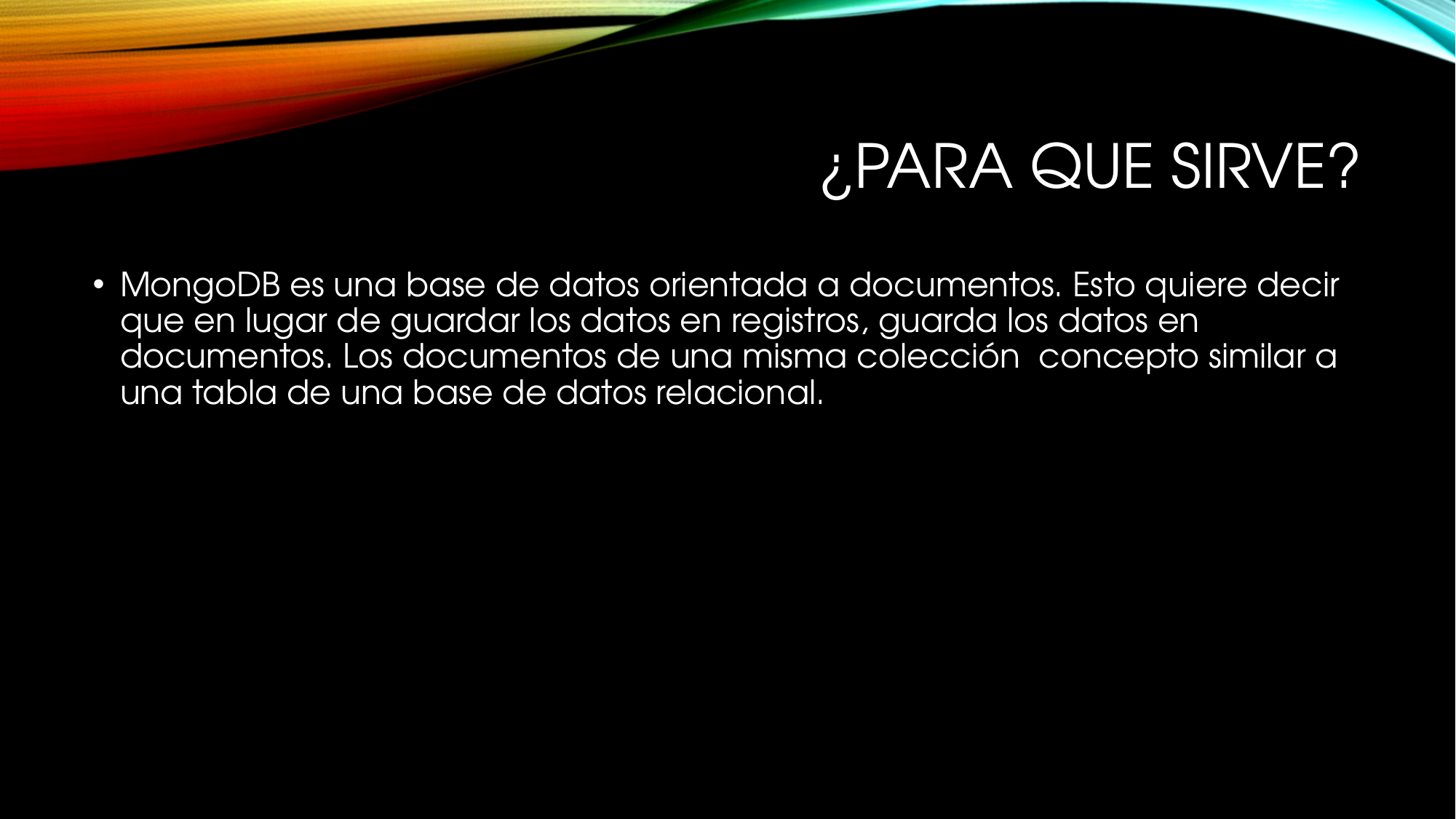

# ¿PARA QUE SIRVE?
MongoDB es una base de datos orientada a documentos. Esto quiere decir que en lugar de guardar los datos en registros, guarda los datos en documentos. Los documentos de una misma colección  concepto similar a una tabla de una base de datos relacional.